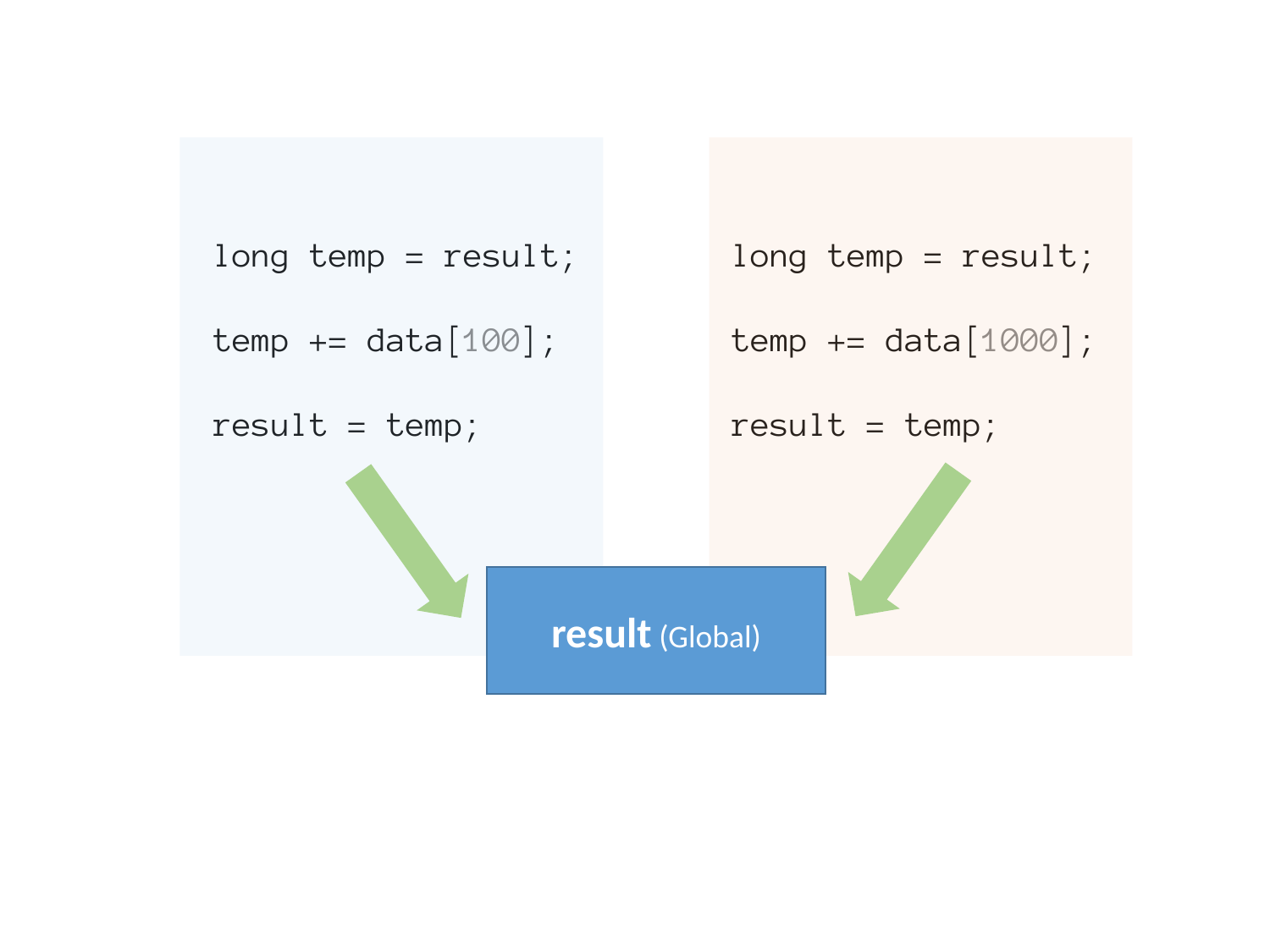

long temp = result;

temp += data[100];

result = temp;
long temp = result;

temp += data[1000];

result = temp;

result (Global)